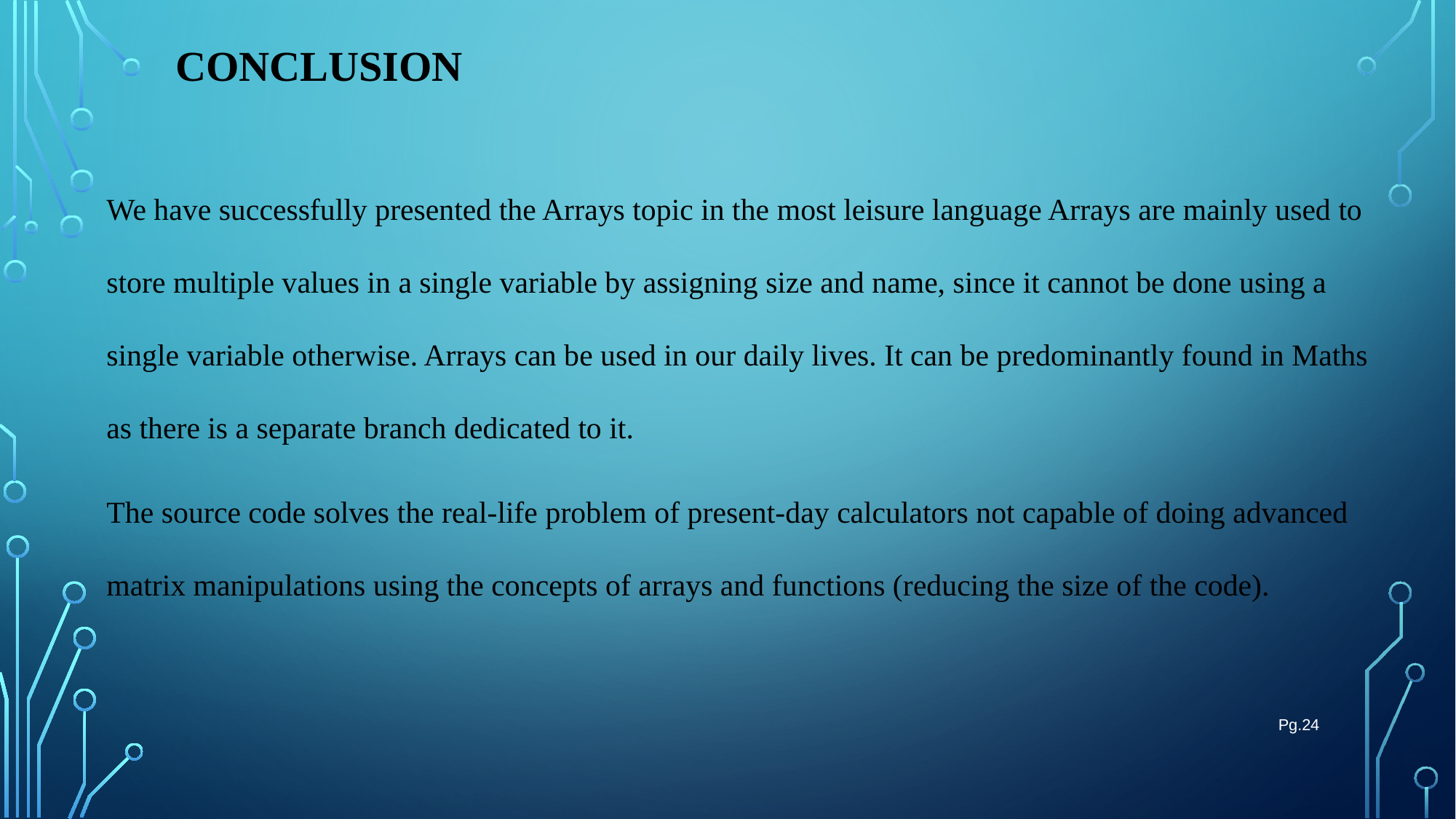

# Conclusion
We have successfully presented the Arrays topic in the most leisure language Arrays are mainly used to store multiple values in a single variable by assigning size and name, since it cannot be done using a single variable otherwise. Arrays can be used in our daily lives. It can be predominantly found in Maths as there is a separate branch dedicated to it.
The source code solves the real-life problem of present-day calculators not capable of doing advanced matrix manipulations using the concepts of arrays and functions (reducing the size of the code).
Pg.24